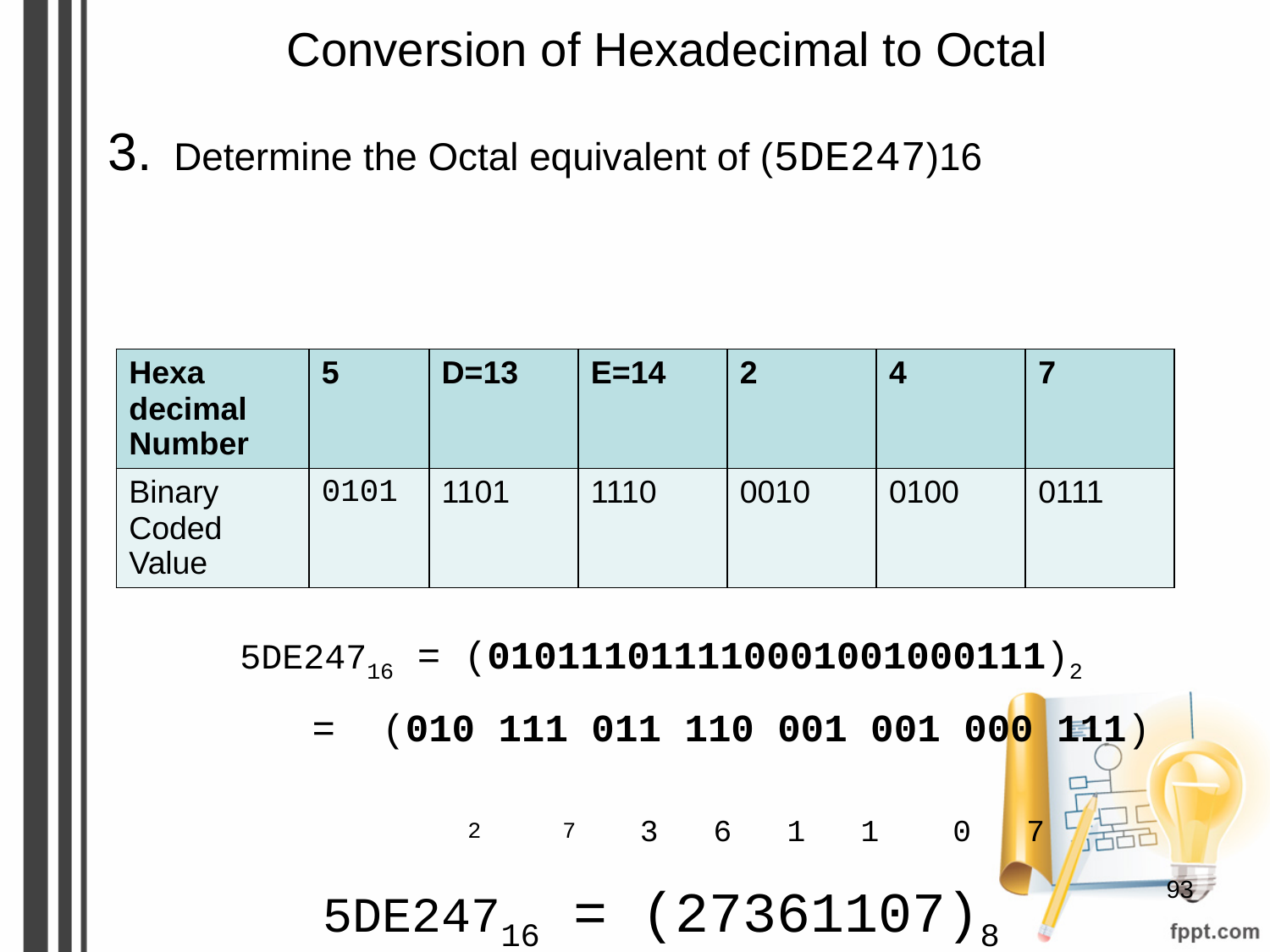

# Conversion of Hexadecimal to Octal
3. Determine the Octal equivalent of (5DE247)16

| Hexa decimal Number | 5 | D=13 | E=14 | 2 | 4 | 7 |
| --- | --- | --- | --- | --- | --- | --- |
| Binary Coded Value | 0101 | 1101 | 1110 | 0010 | 0100 | 0111 |
5DE24716 = (010111011110001001000111)2
      =  (010 111 011 110 001 001 000 111)
              2      7    3   6   1   1    0   7
5DE24716 = (27361107)8

93